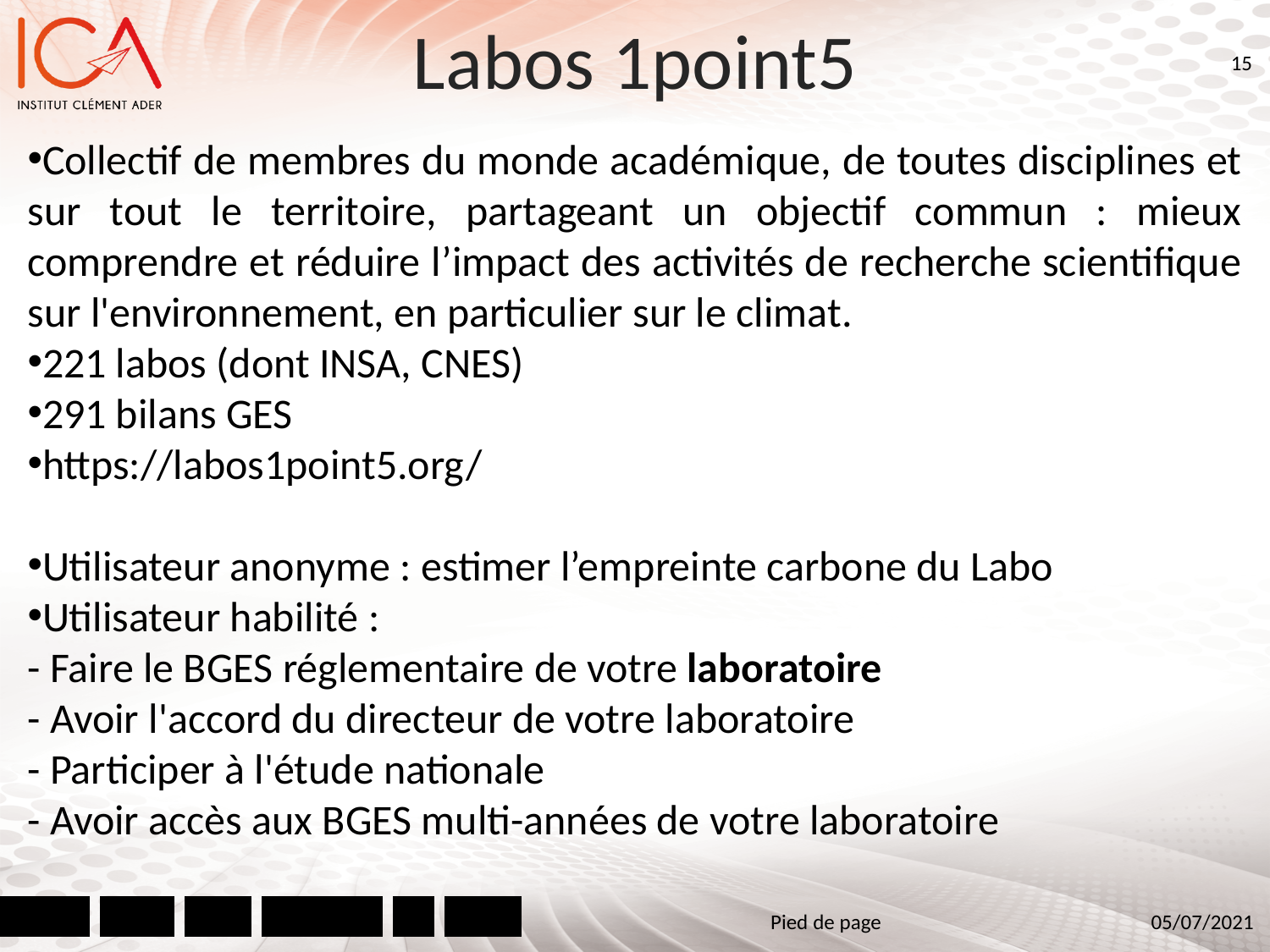

# Labos 1point5
15
Collectif de membres du monde académique, de toutes disciplines et sur tout le territoire, partageant un objectif commun : mieux comprendre et réduire l’impact des activités de recherche scientifique sur l'environnement, en particulier sur le climat.
221 labos (dont INSA, CNES)
291 bilans GES
https://labos1point5.org/

Utilisateur anonyme : estimer l’empreinte carbone du Labo
Utilisateur habilité :
- Faire le BGES réglementaire de votre laboratoire
- Avoir l'accord du directeur de votre laboratoire
- Participer à l'étude nationale
- Avoir accès aux BGES multi-années de votre laboratoire

Pied de page
05/07/2021